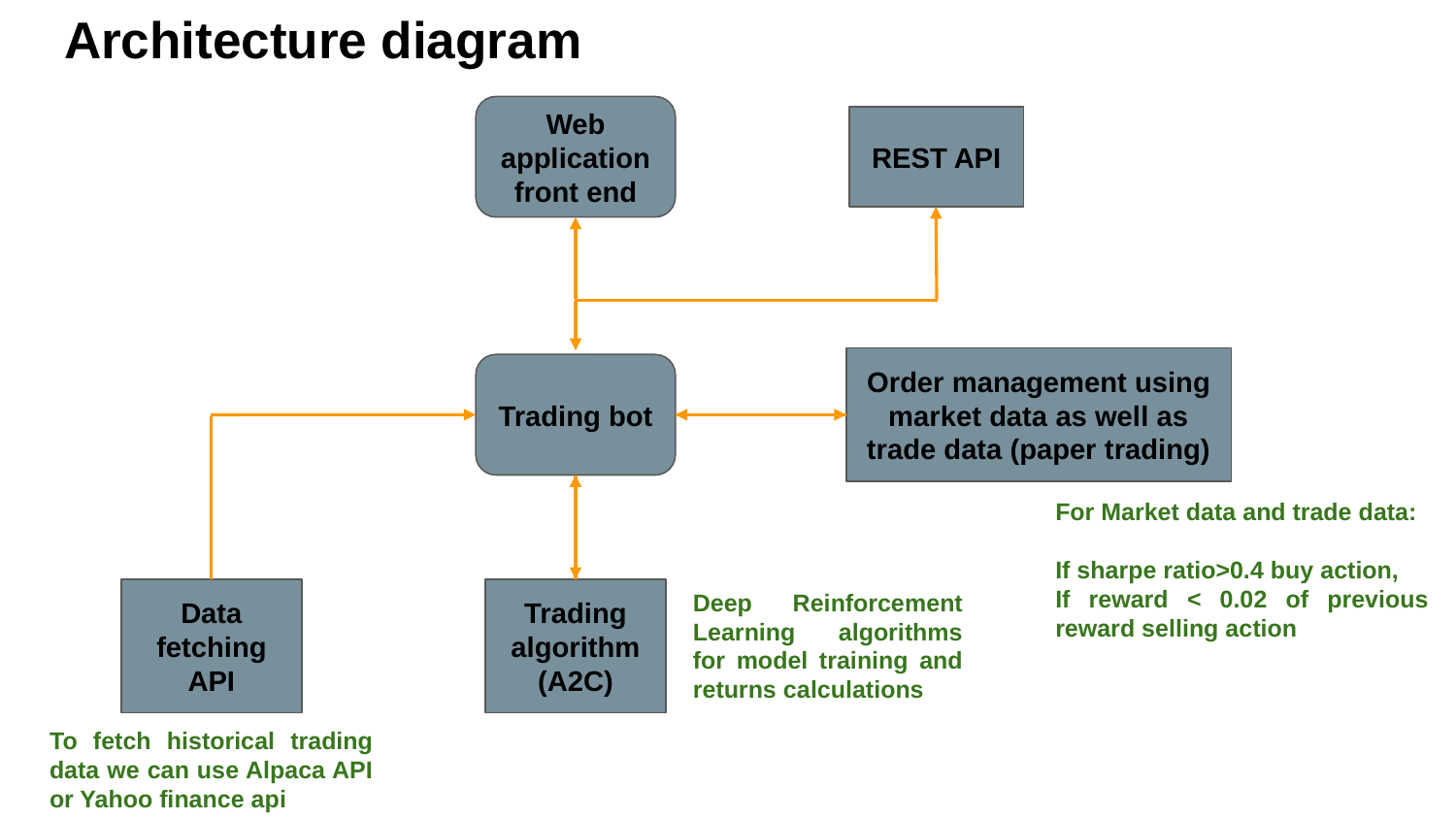

# Architecture diagram
Web application front end
REST API
Order management using market data as well as trade data (paper trading)
Trading bot
For Market data and trade data:

If sharpe ratio>0.4 buy action,
If reward < 0.02 of previous reward selling action
Deep Reinforcement Learning algorithms for model training and returns calculations
Data fetching API
Trading algorithm
(A2C)
To fetch historical trading data we can use Alpaca API or Yahoo finance api